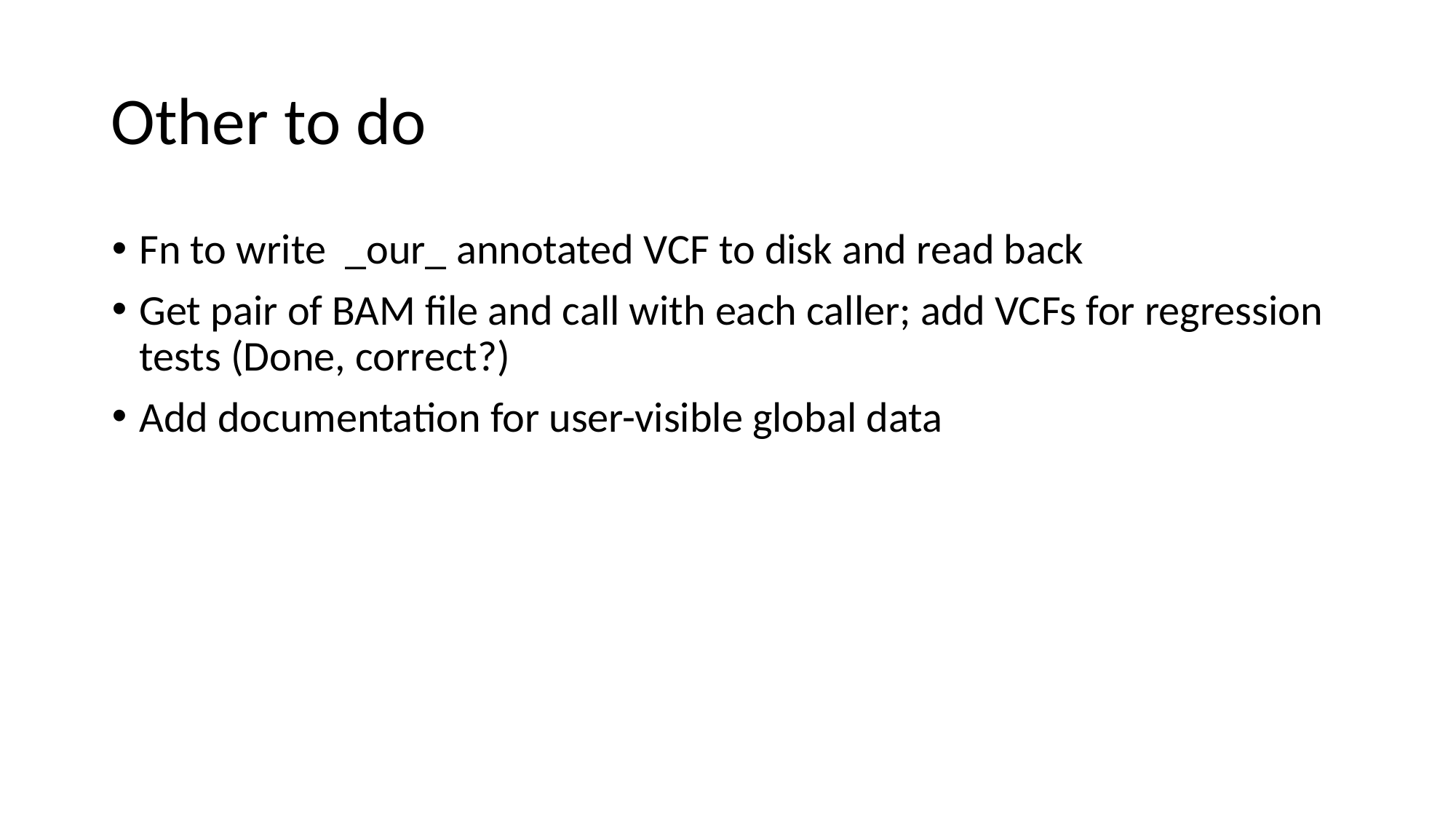

# Other to do
Fn to write  _our_ annotated VCF to disk and read back
Get pair of BAM file and call with each caller; add VCFs for regression tests (Done, correct?)
Add documentation for user-visible global data